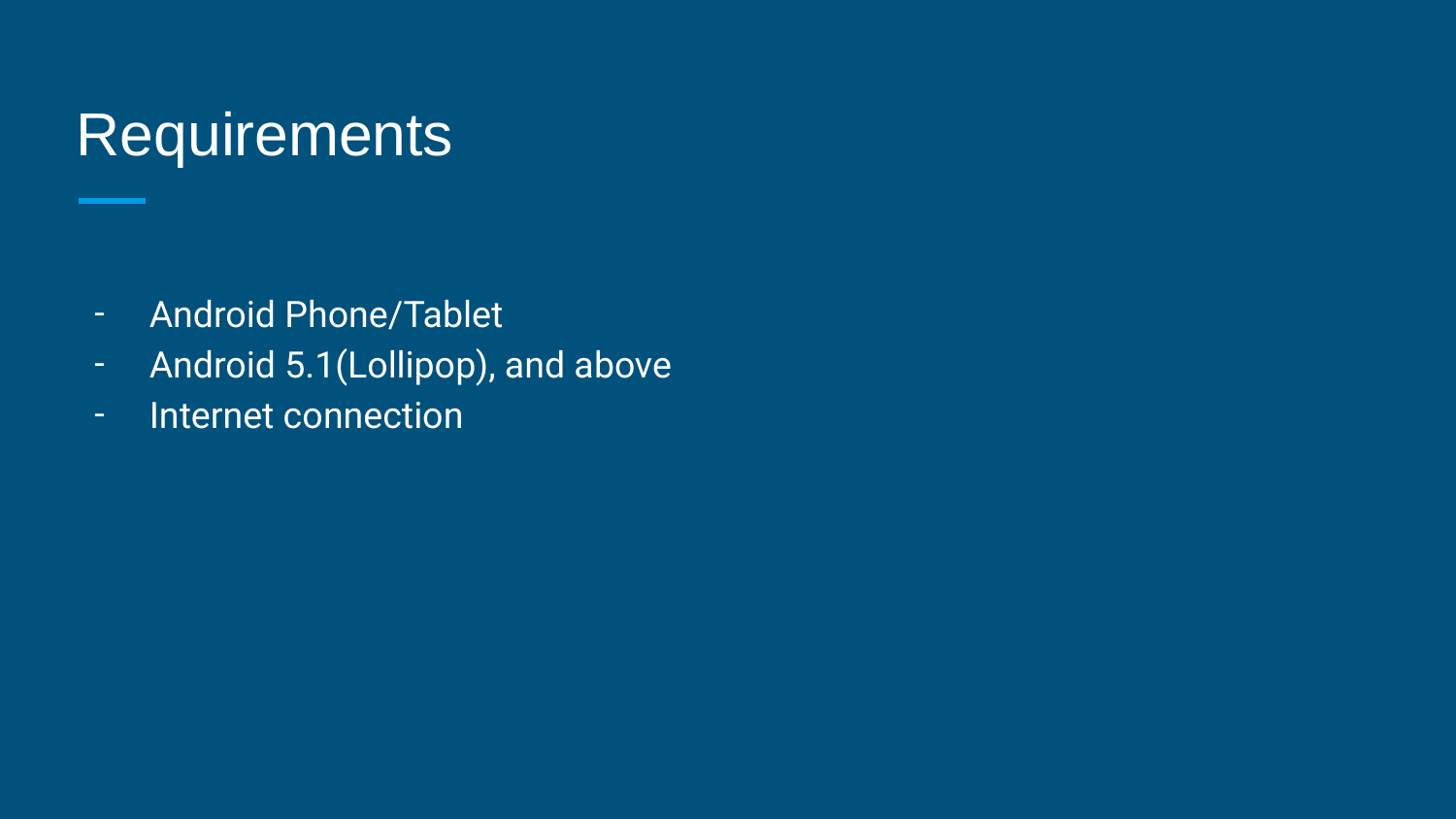

# Requirements
Android Phone/Tablet
Android 5.1(Lollipop), and above
Internet connection